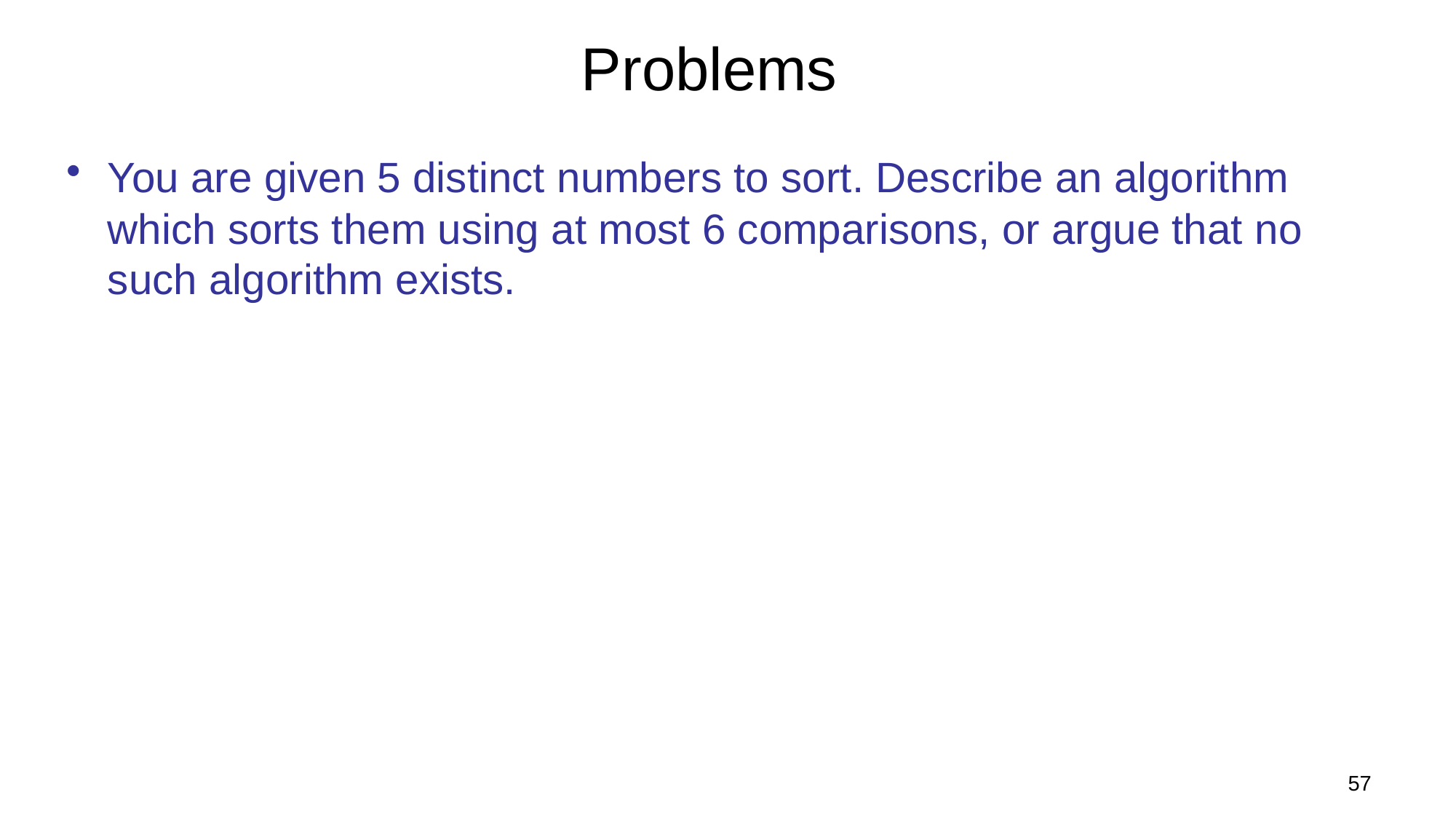

# Problems
You are given 5 distinct numbers to sort. Describe an algorithm which sorts them using at most 6 comparisons, or argue that no such algorithm exists.
57